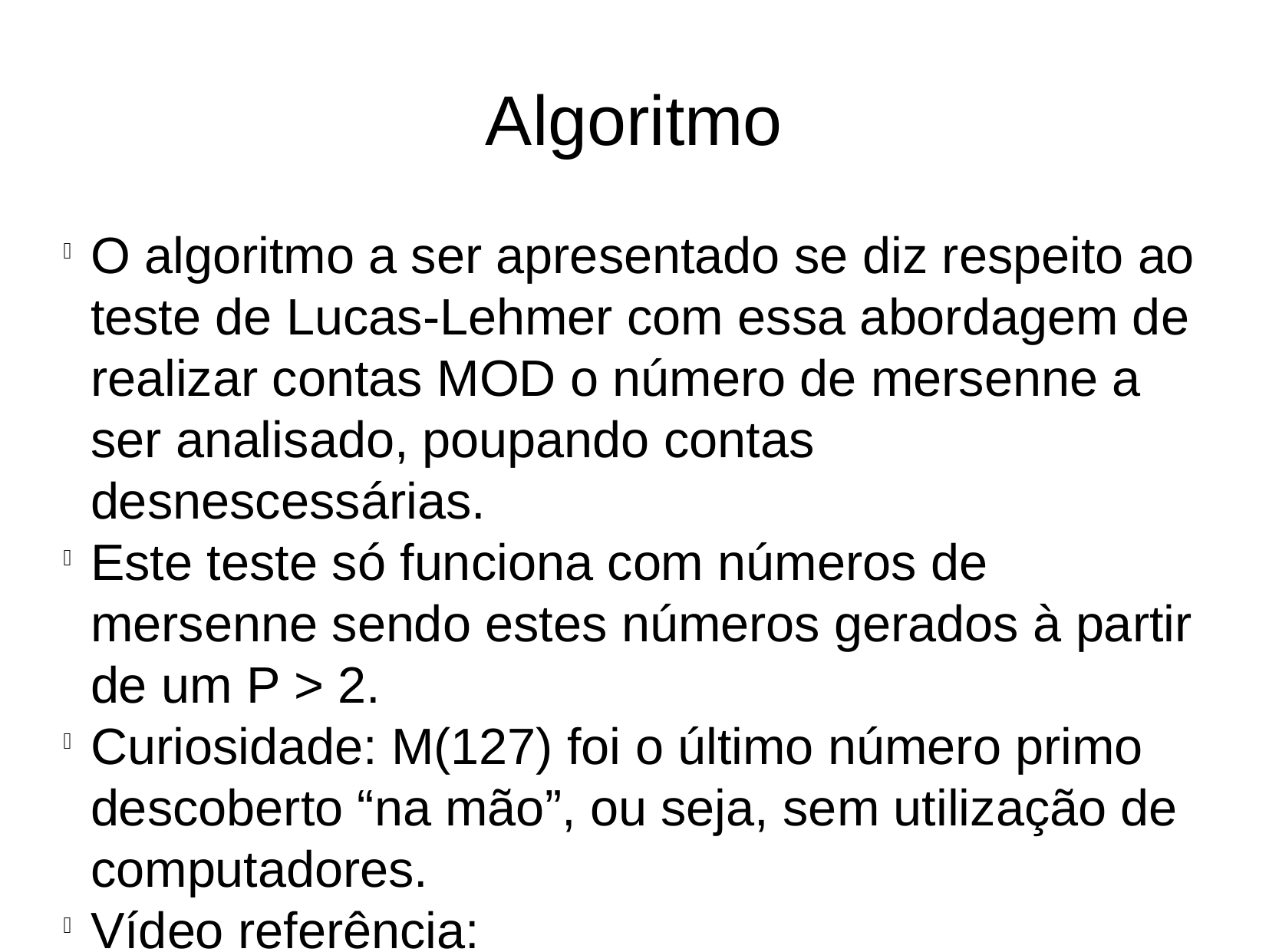

Algoritmo
O algoritmo a ser apresentado se diz respeito ao teste de Lucas-Lehmer com essa abordagem de realizar contas MOD o número de mersenne a ser analisado, poupando contas desnescessárias.
Este teste só funciona com números de mersenne sendo estes números gerados à partir de um P > 2.
Curiosidade: M(127) foi o último número primo descoberto “na mão”, ou seja, sem utilização de computadores.
Vídeo referência: https://www.youtube.com/watch?v=lEvXcTYqtKU